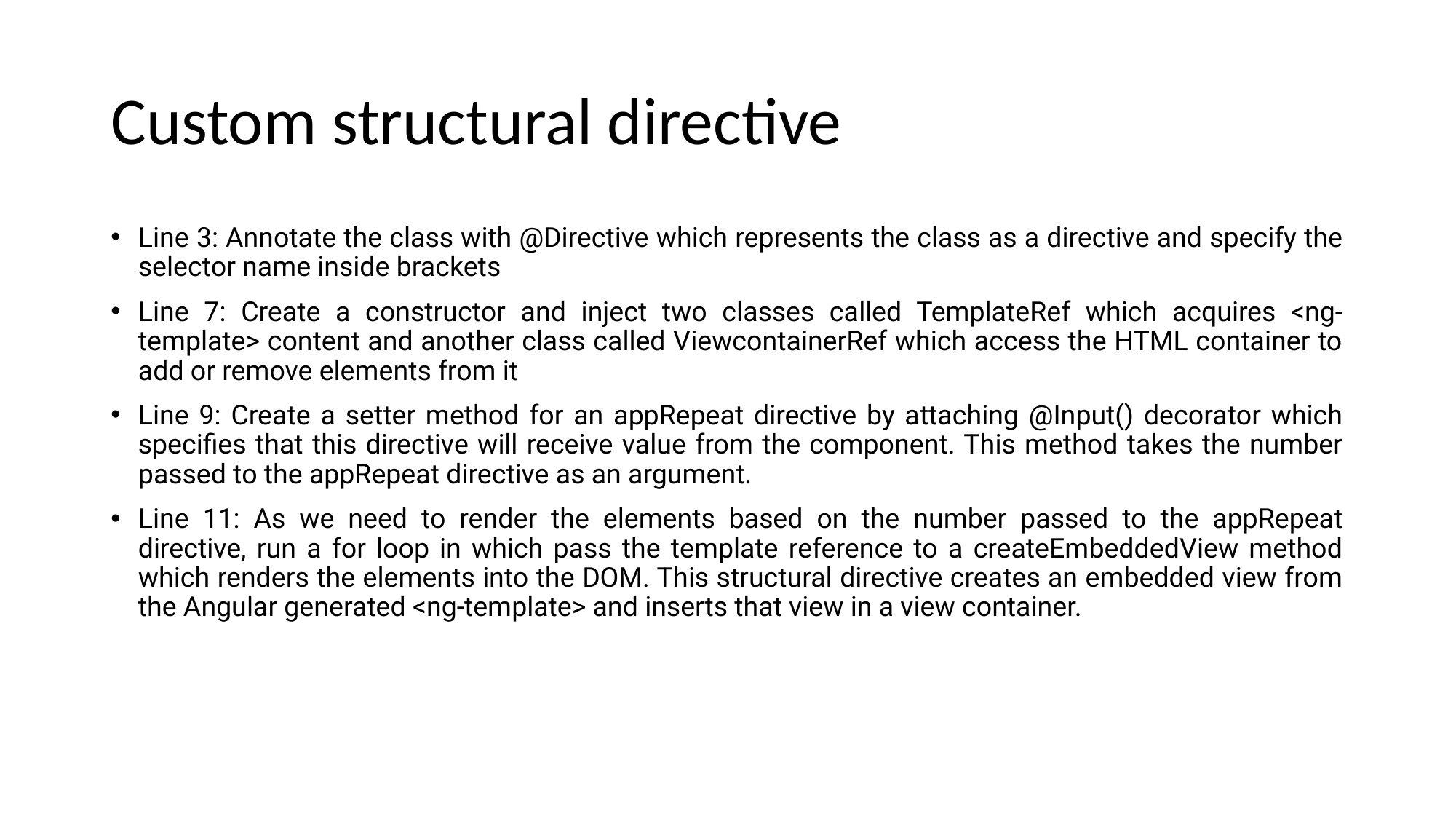

# Custom structural directive
Line 3: Annotate the class with @Directive which represents the class as a directive and specify the selector name inside brackets
Line 7: Create a constructor and inject two classes called TemplateRef which acquires <ng-template> content and another class called ViewcontainerRef which access the HTML container to add or remove elements from it
Line 9: Create a setter method for an appRepeat directive by attaching @Input() decorator which specifies that this directive will receive value from the component. This method takes the number passed to the appRepeat directive as an argument.
Line 11: As we need to render the elements based on the number passed to the appRepeat directive, run a for loop in which pass the template reference to a createEmbeddedView method which renders the elements into the DOM. This structural directive creates an embedded view from the Angular generated <ng-template> and inserts that view in a view container.